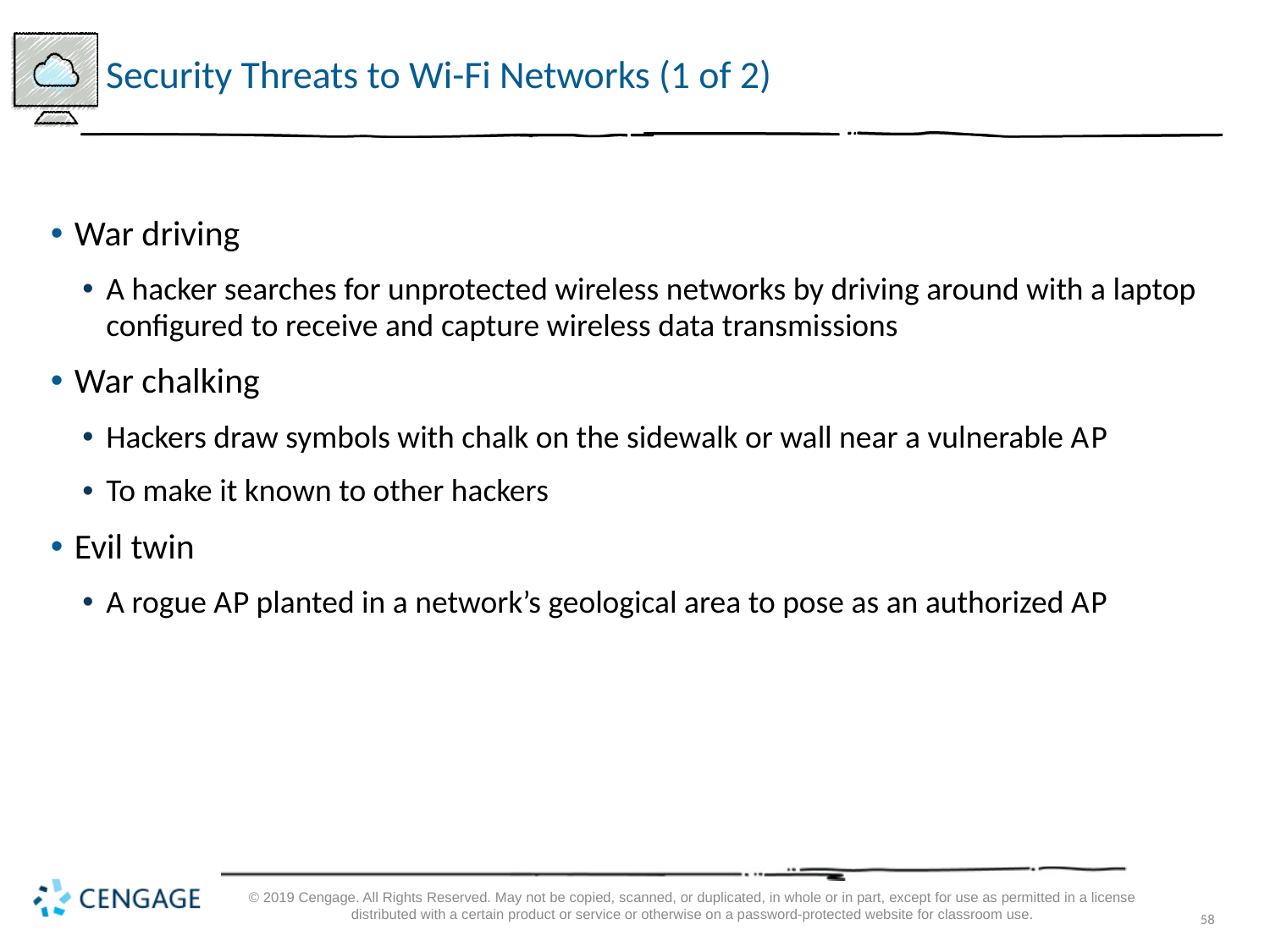

# Security Threats to Wi-Fi Networks (1 of 2)
War driving
A hacker searches for unprotected wireless networks by driving around with a laptop configured to receive and capture wireless data transmissions
War chalking
Hackers draw symbols with chalk on the sidewalk or wall near a vulnerable A P
To make it known to other hackers
Evil twin
A rogue A P planted in a network’s geological area to pose as an authorized A P
© 2019 Cengage. All Rights Reserved. May not be copied, scanned, or duplicated, in whole or in part, except for use as permitted in a license distributed with a certain product or service or otherwise on a password-protected website for classroom use.